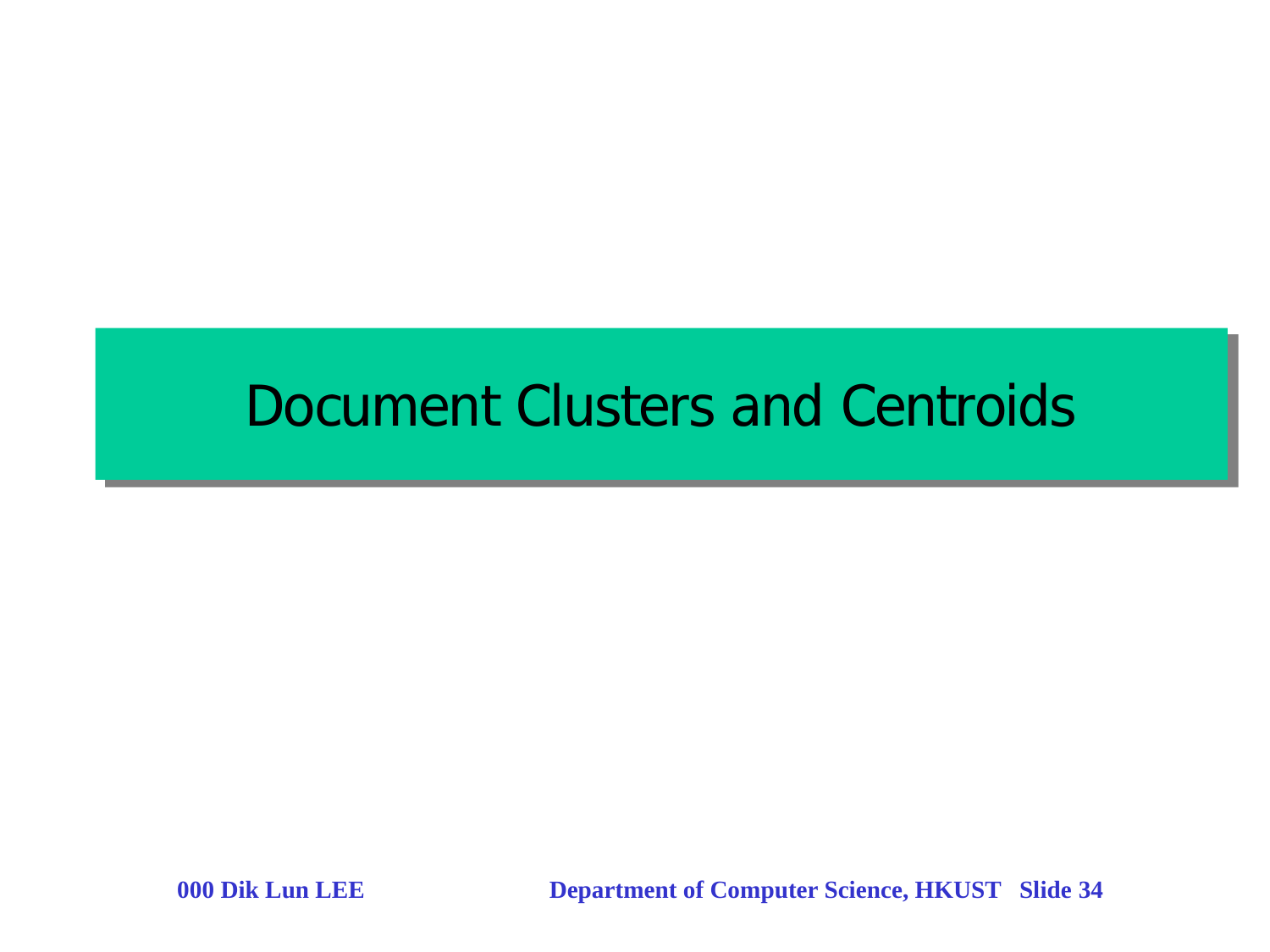

Document Clusters and Centroids

000 Dik Lun LEE                              Department of Computer Science, HKUST   Slide 34